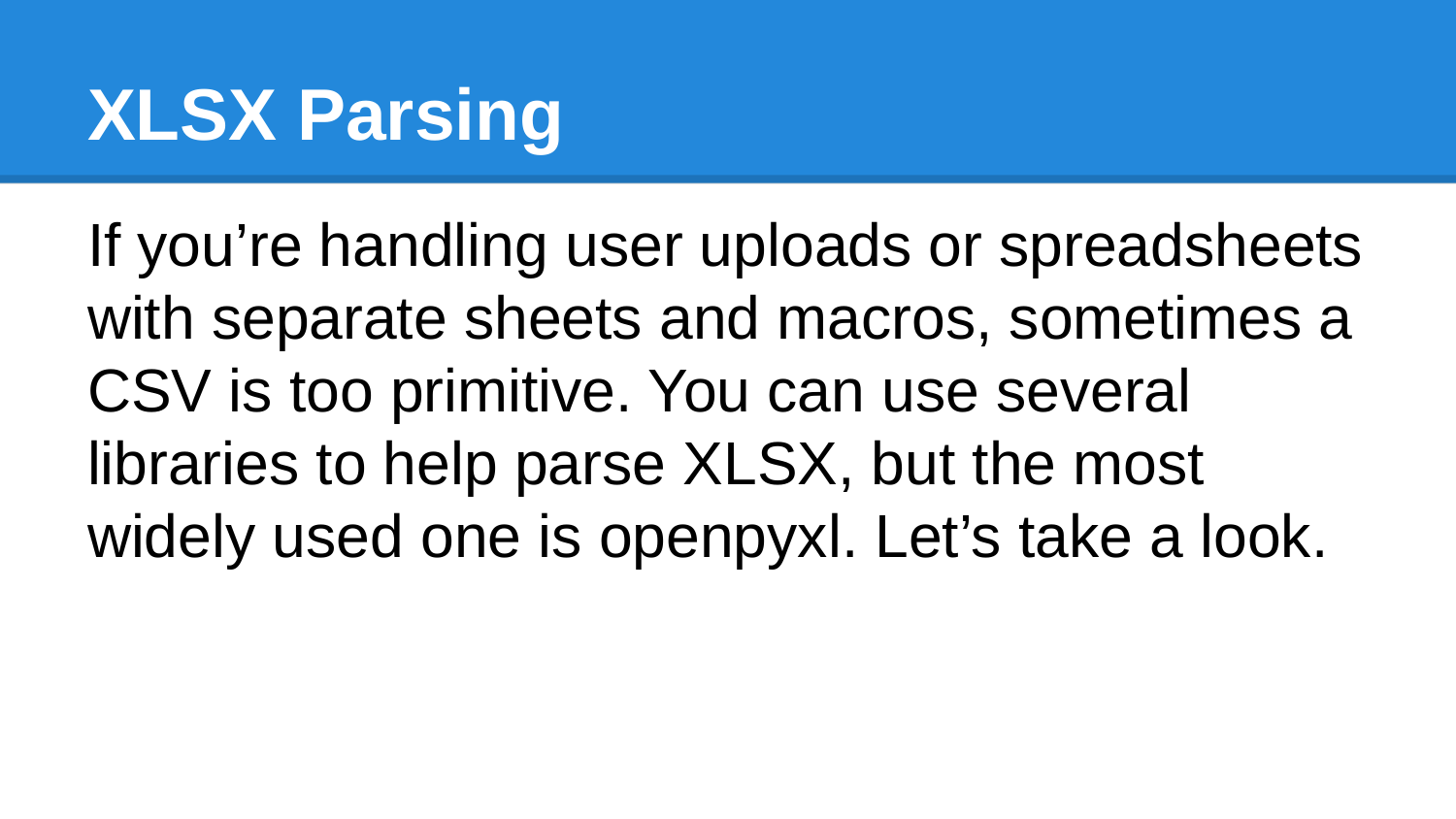

# XLSX Parsing
If you’re handling user uploads or spreadsheets with separate sheets and macros, sometimes a CSV is too primitive. You can use several libraries to help parse XLSX, but the most widely used one is openpyxl. Let’s take a look.